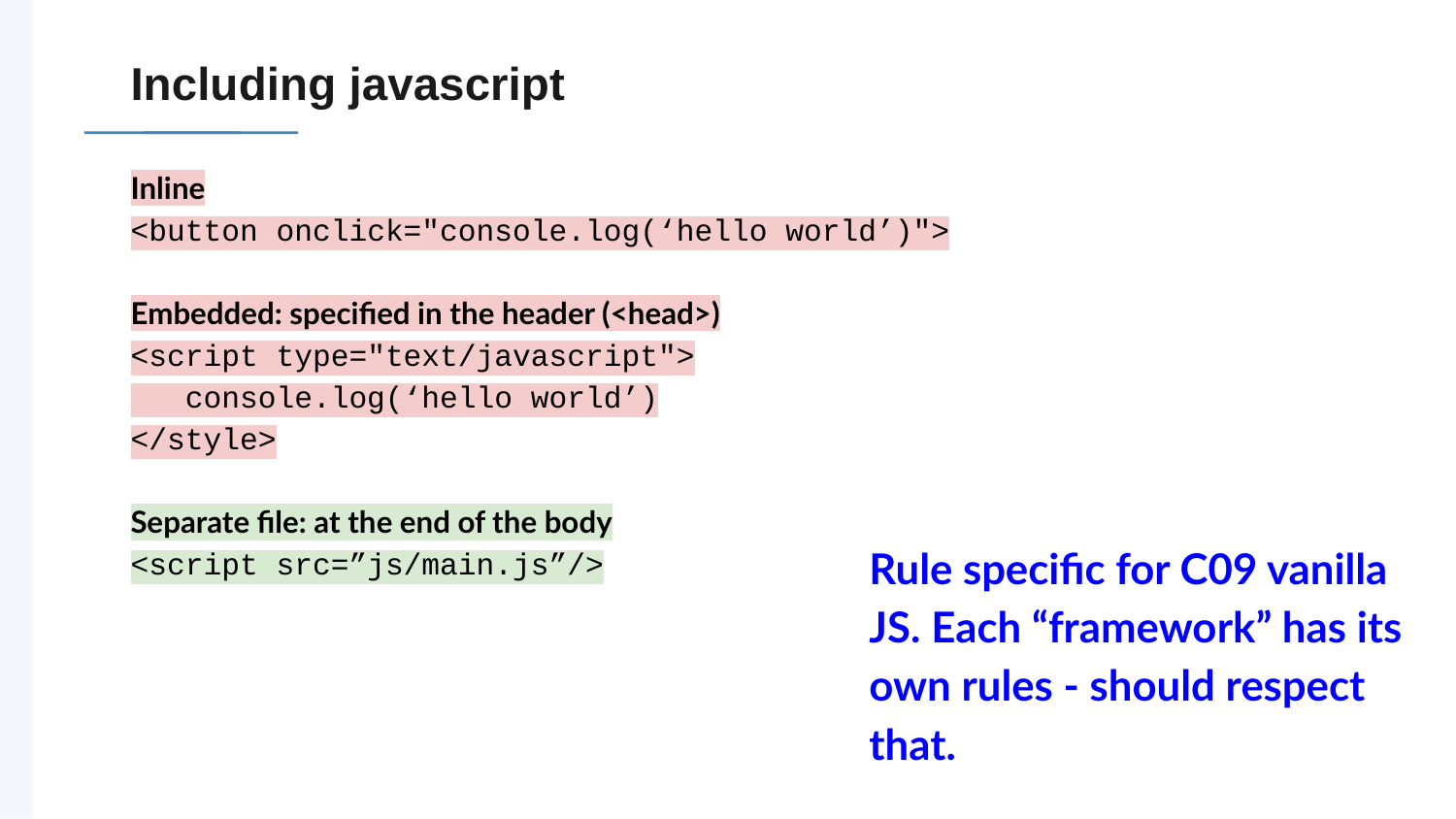

# Including javascript
Inline
<button onclick="console.log(‘hello world’)">

Embedded: specified in the header (<head>)
<script type="text/javascript">
   console.log(‘hello world’)
</style>

Separate file: at the end of the body
<script src=”js/main.js”/>
Rule specific for C09 vanilla JS. Each “framework” has its own rules - should respect that.